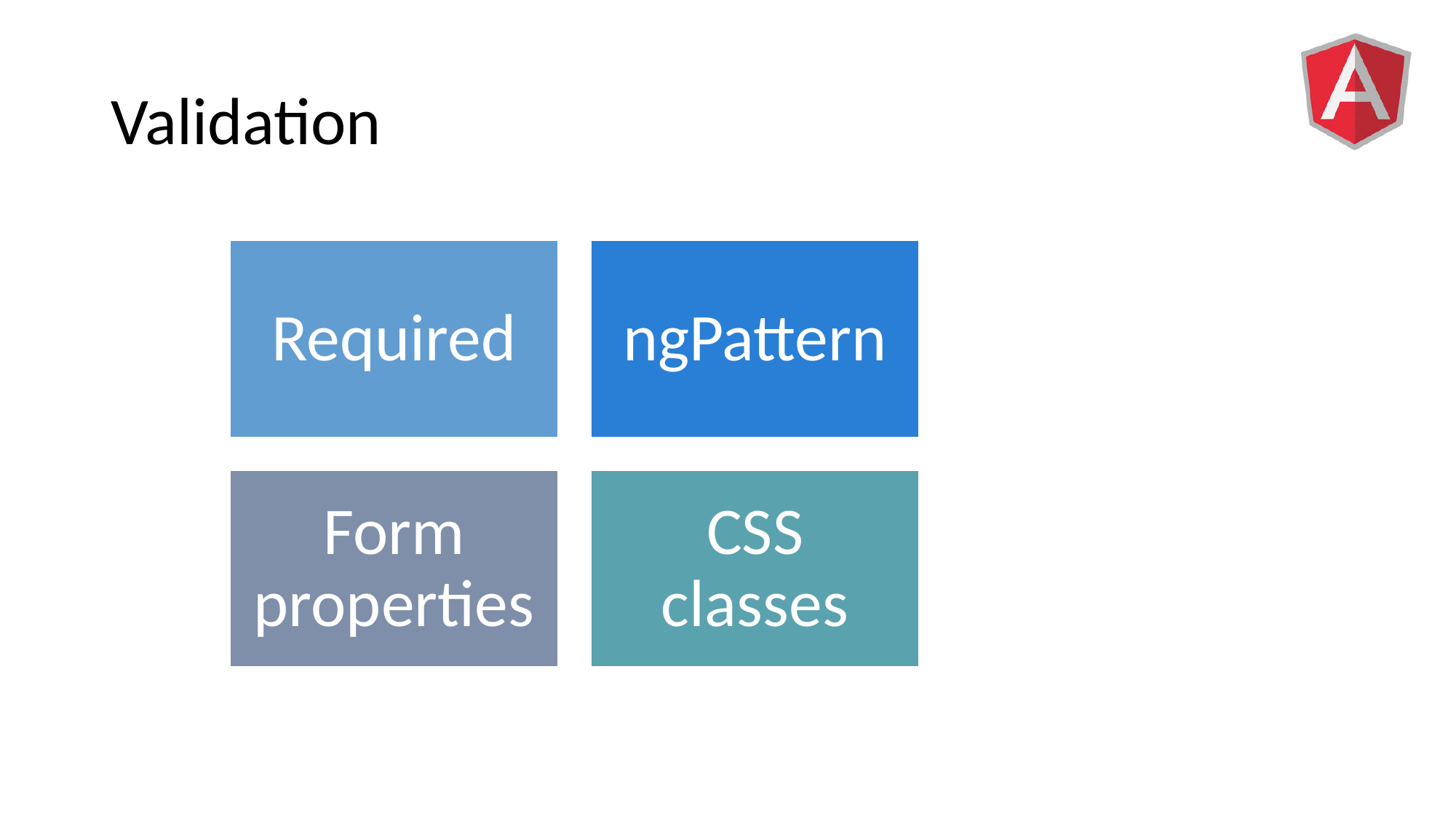

# Validation
Required
ngPattern
Form properties
CSS classes